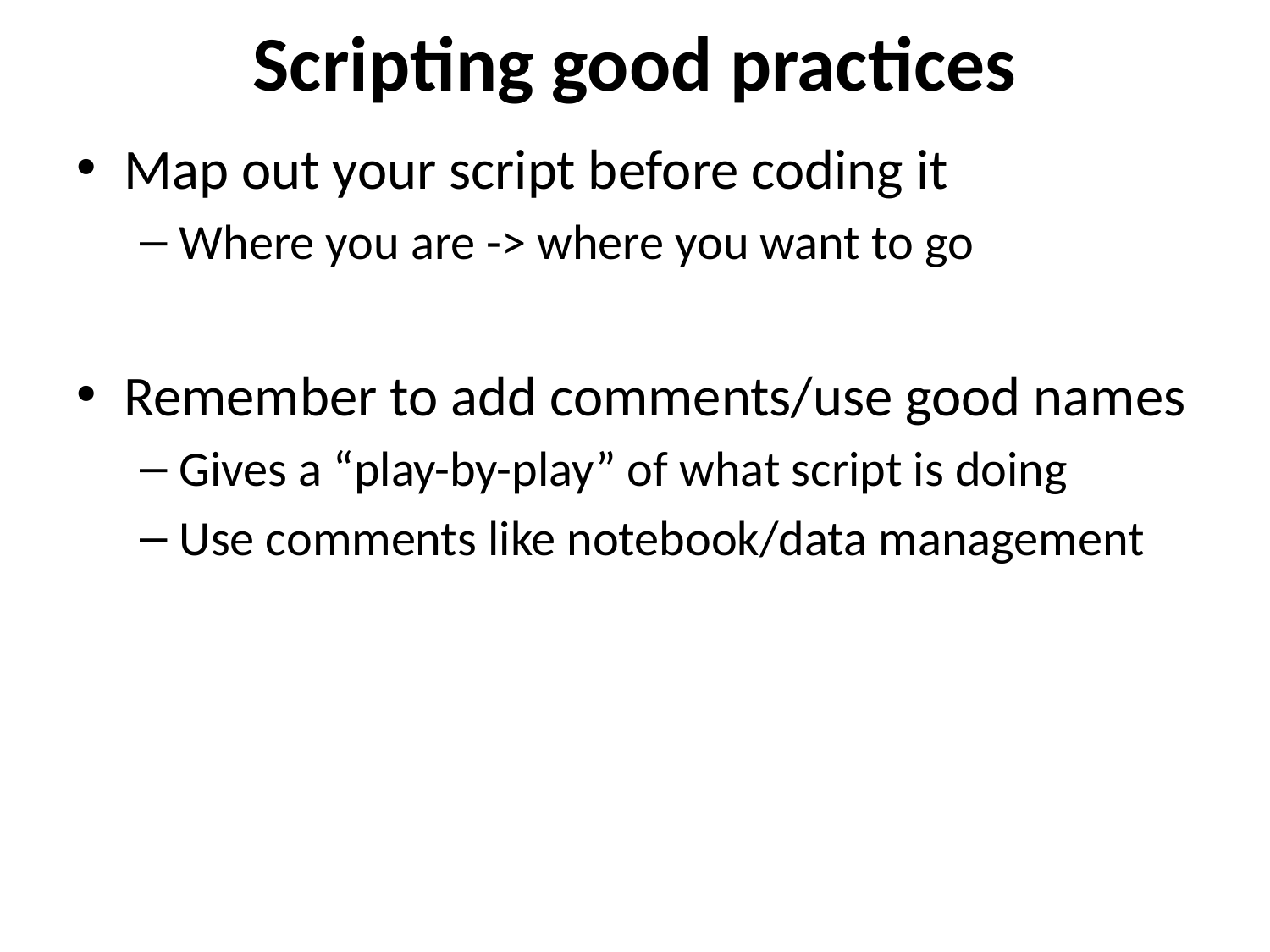

# Scripting good practices
Map out your script before coding it
Where you are -> where you want to go

Remember to add comments/use good names
Gives a “play-by-play” of what script is doing
Use comments like notebook/data management

Shorter rather than longer scripts
Easier to dissect, especially troubleshooting
Modular; link together with another script
LEGOS